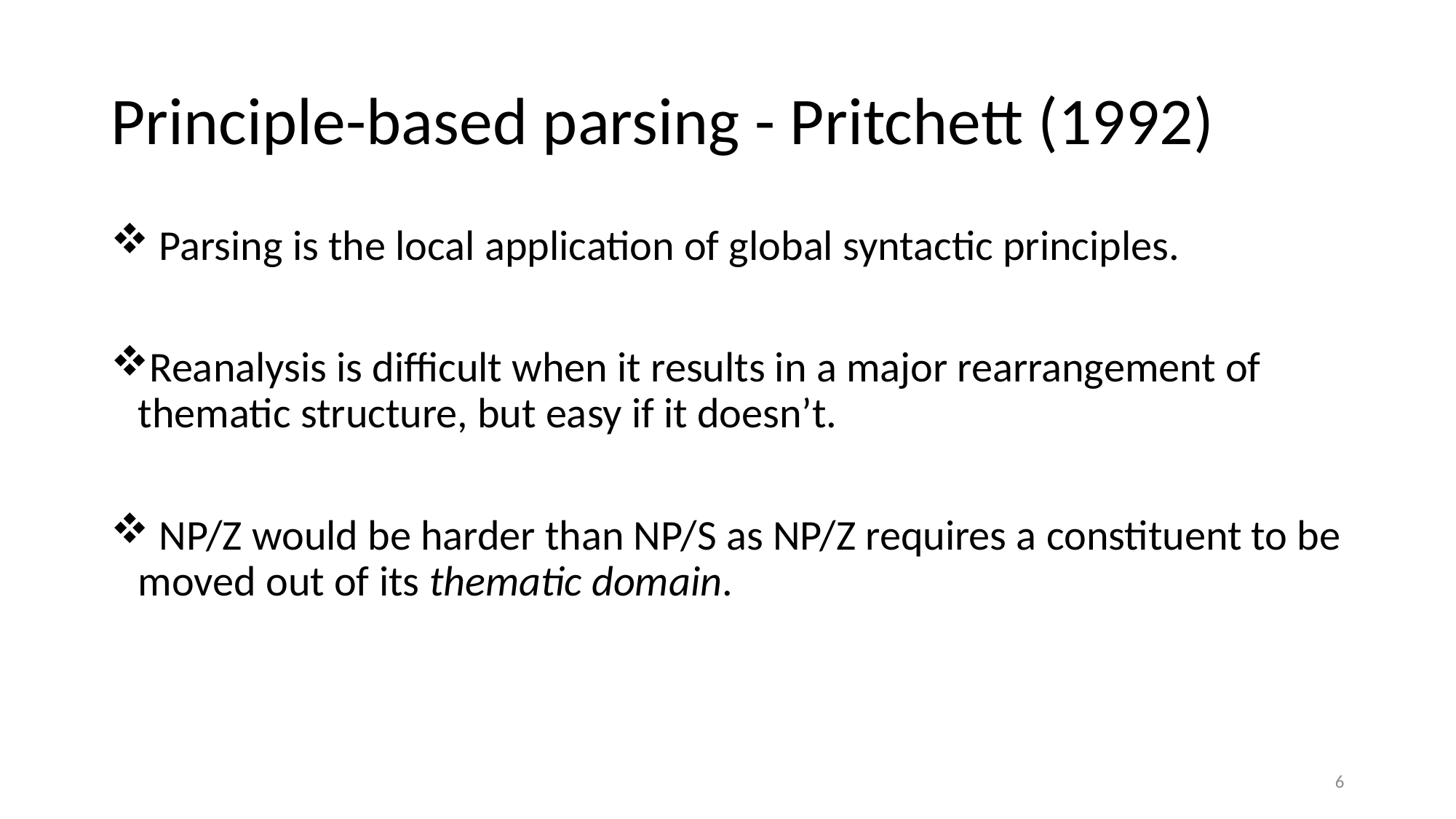

# Principle-based parsing - Pritchett (1992)
 Parsing is the local application of global syntactic principles.

Reanalysis is difficult when it results in a major rearrangement of thematic structure, but easy if it doesn’t.

 NP/Z would be harder than NP/S as NP/Z requires a constituent to be moved out of its thematic domain.

6